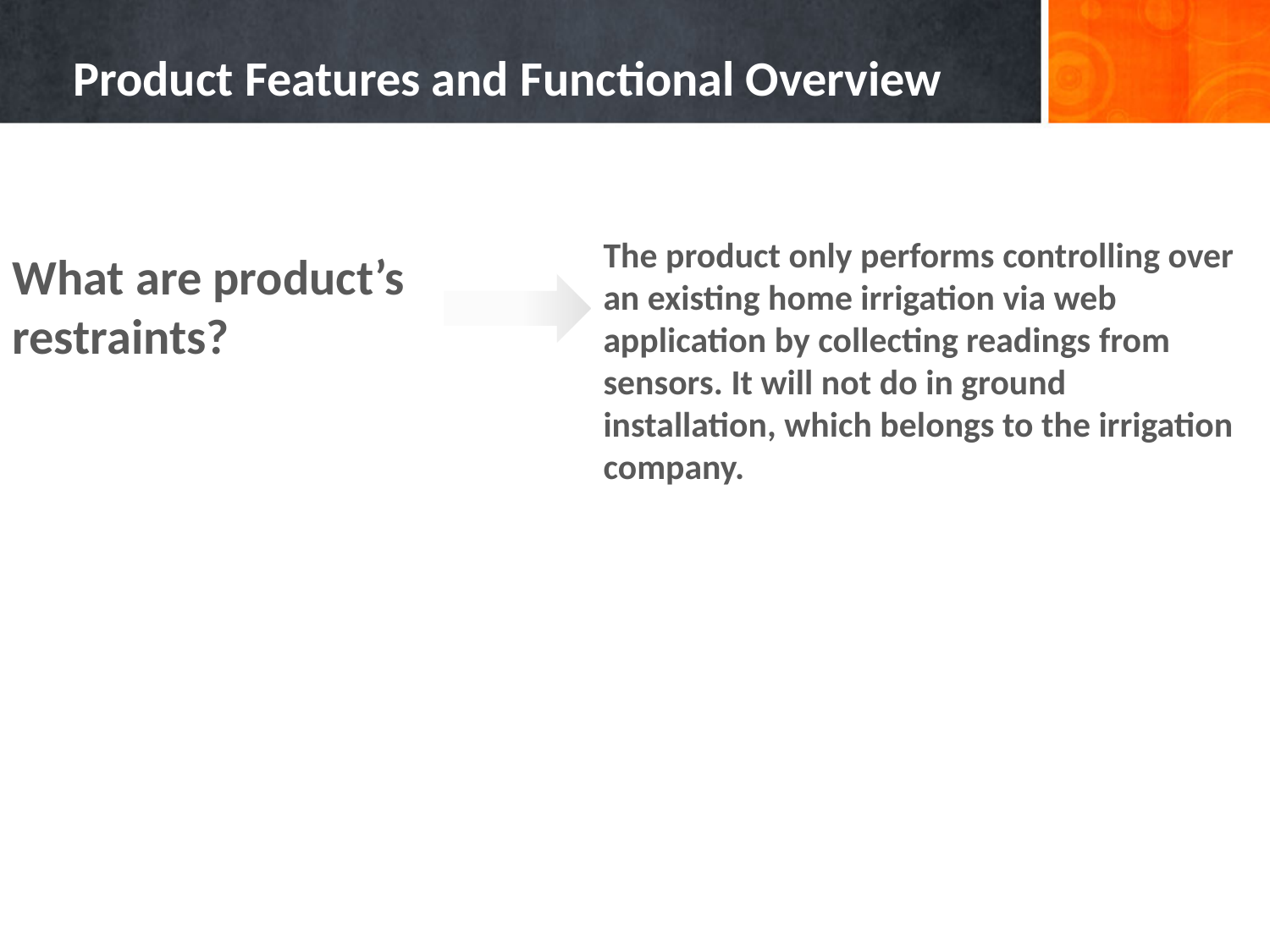

# Product Features and Functional Overview
What are product’s restraints?
The product only performs controlling over an existing home irrigation via web application by collecting readings from sensors. It will not do in ground installation, which belongs to the irrigation company.